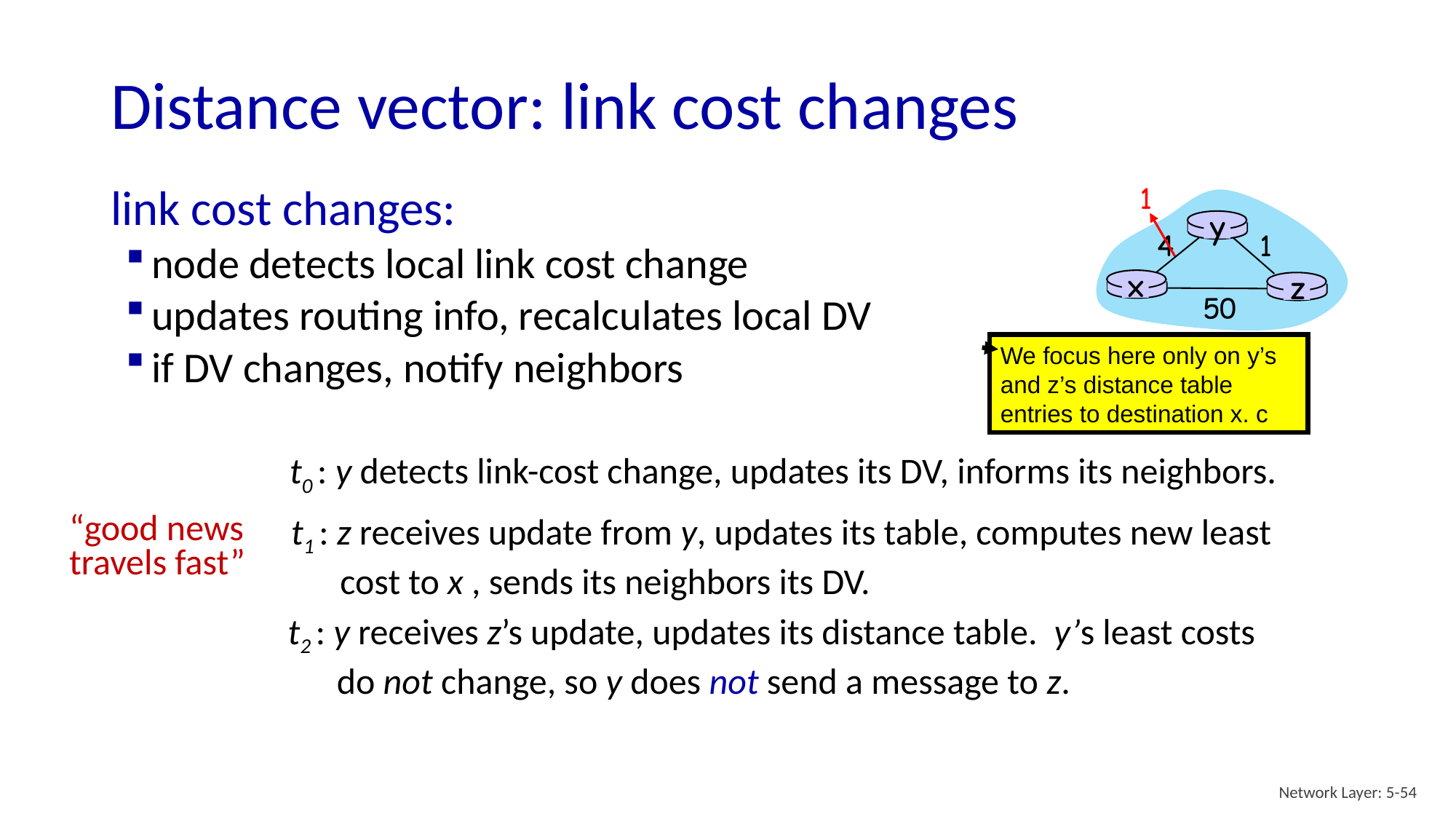

# Distance vector: link cost changes
1

y

4
1

x

z

50

link cost changes:
node detects local link cost change
updates routing info, recalculates local DV
if DV changes, notify neighbors
We focus here only on y’s and z’s distance table entries to destination x. c
t0 : y detects link-cost change, updates its DV, informs its neighbors.

t1 : z receives update from y, updates its table, computes new least cost to x , sends its neighbors its DV.

“good news
travels fast”
t2 : y receives z’s update, updates its distance table.  y’s least costs do not change, so y does not send a message to z.

Network Layer: 5-54